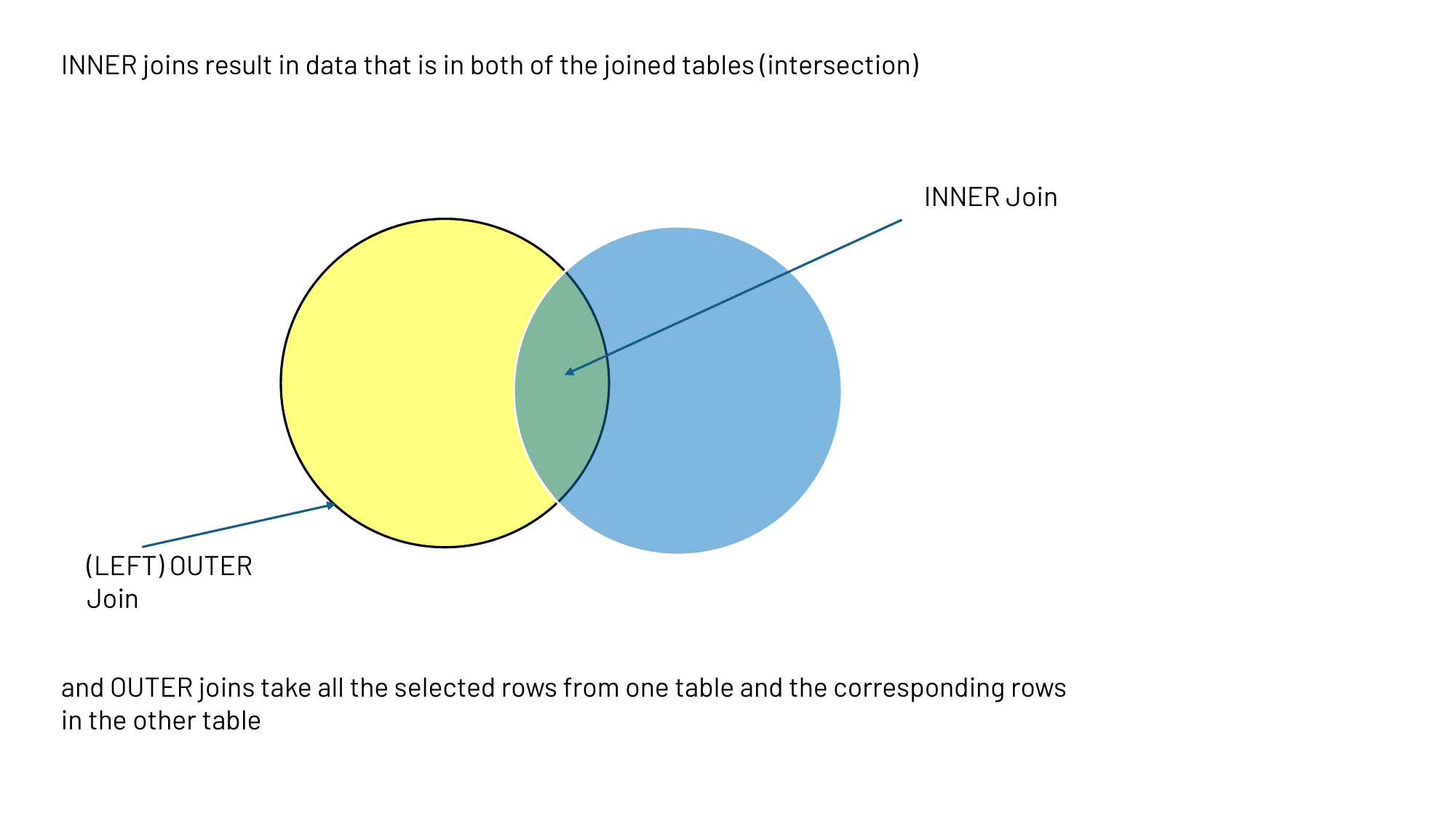

INNER joins result in data that is in both of the joined tables (intersection)

and OUTER joins take all the selected rows from one table and the corresponding rows in the other table

INNER Join
(LEFT) OUTER Join